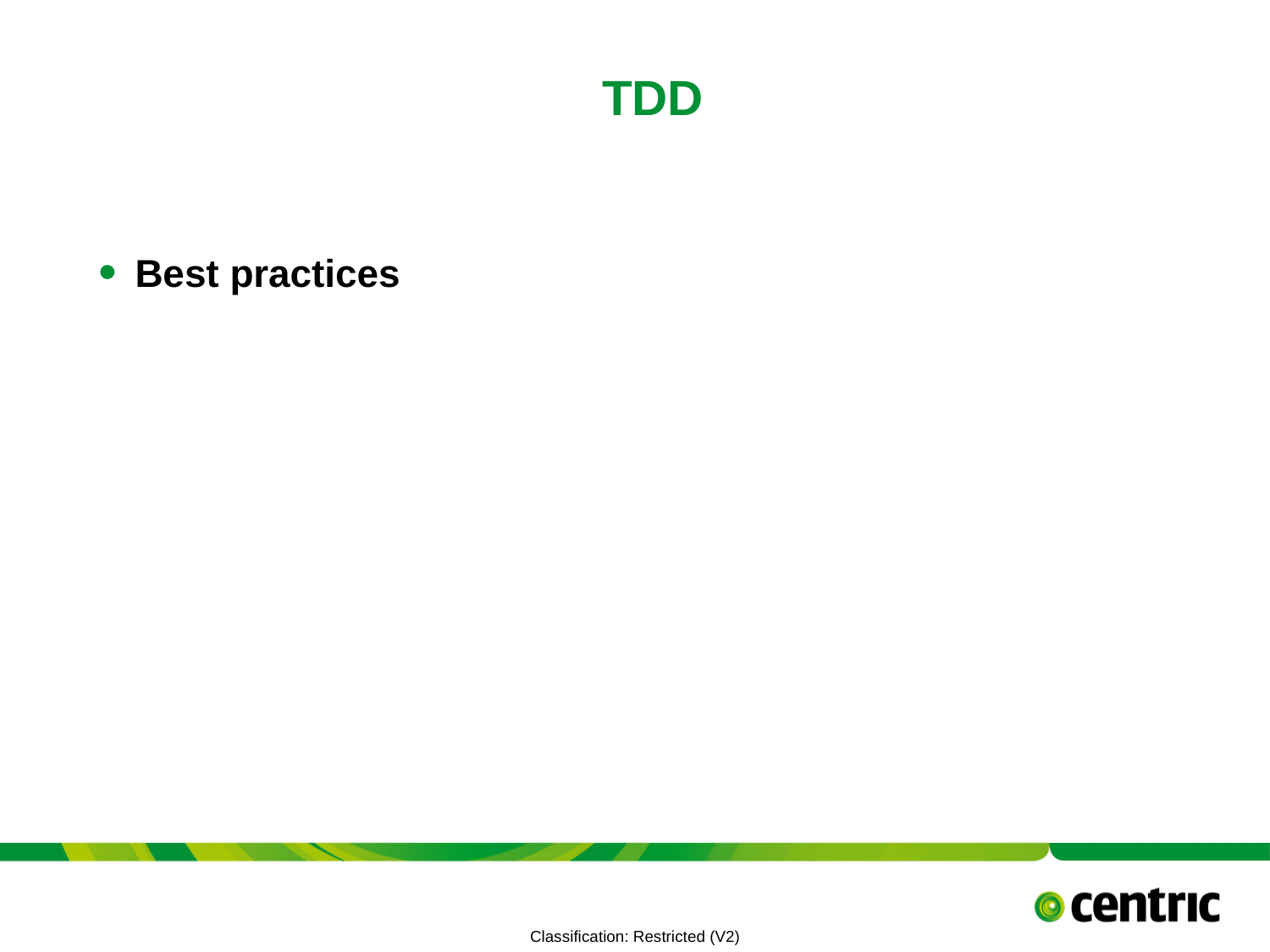

# TDD
Best practices
TITLE PRESENTATION
July 12, 2021